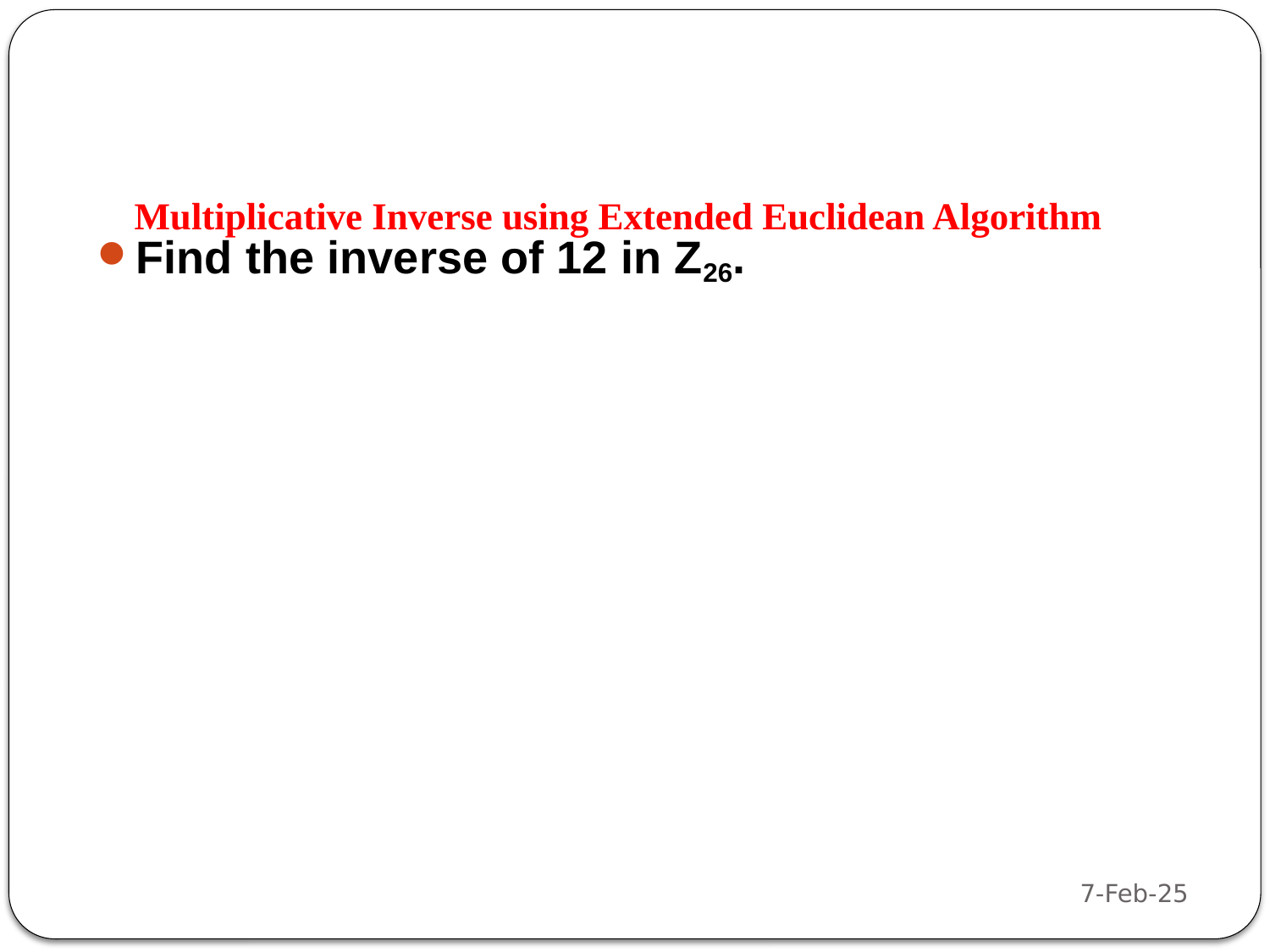

# Multiplicative Inverse using Extended Euclidean Algorithm
Find the inverse of 12 in Z26.

7-Feb-25